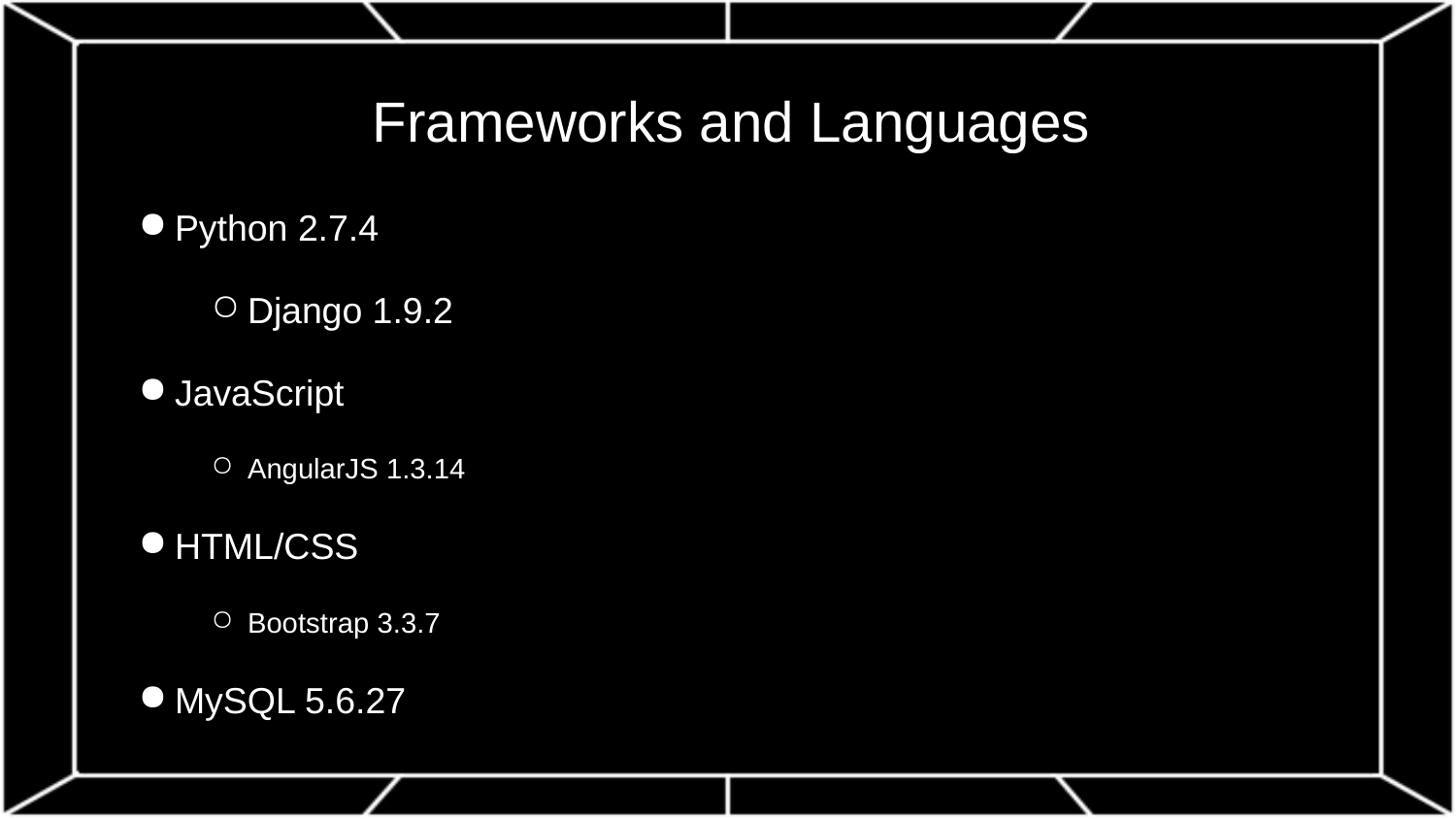

# Frameworks and Languages
Python 2.7.4
Django 1.9.2
JavaScript
AngularJS 1.3.14
HTML/CSS
Bootstrap 3.3.7
MySQL 5.6.27